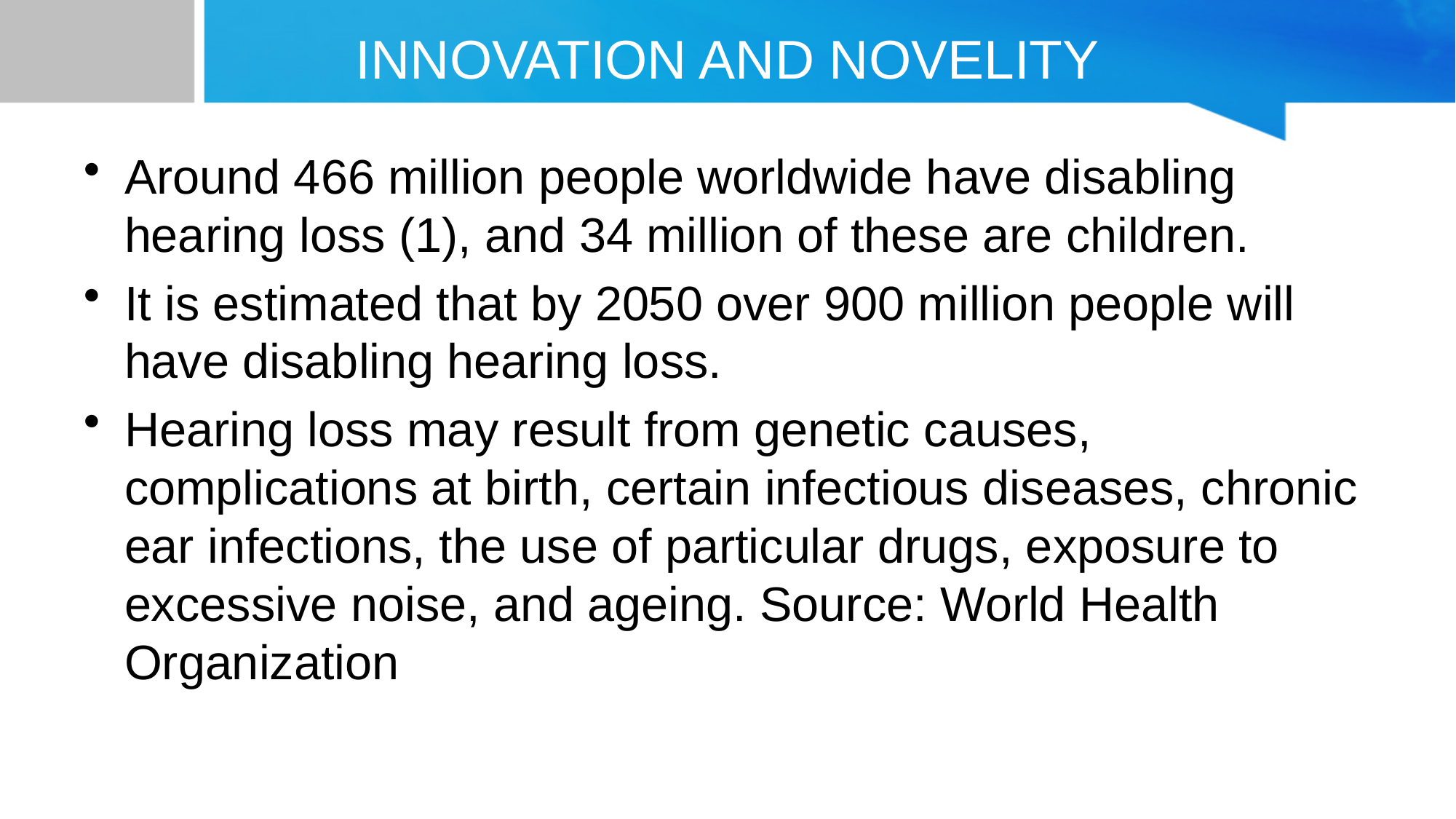

# INNOVATION AND NOVELITY
Around 466 million people worldwide have disabling hearing loss (1), and 34 million of these are children.
It is estimated that by 2050 over 900 million people will have disabling hearing loss.
Hearing loss may result from genetic causes, complications at birth, certain infectious diseases, chronic ear infections, the use of particular drugs, exposure to excessive noise, and ageing. Source: World Health Organization